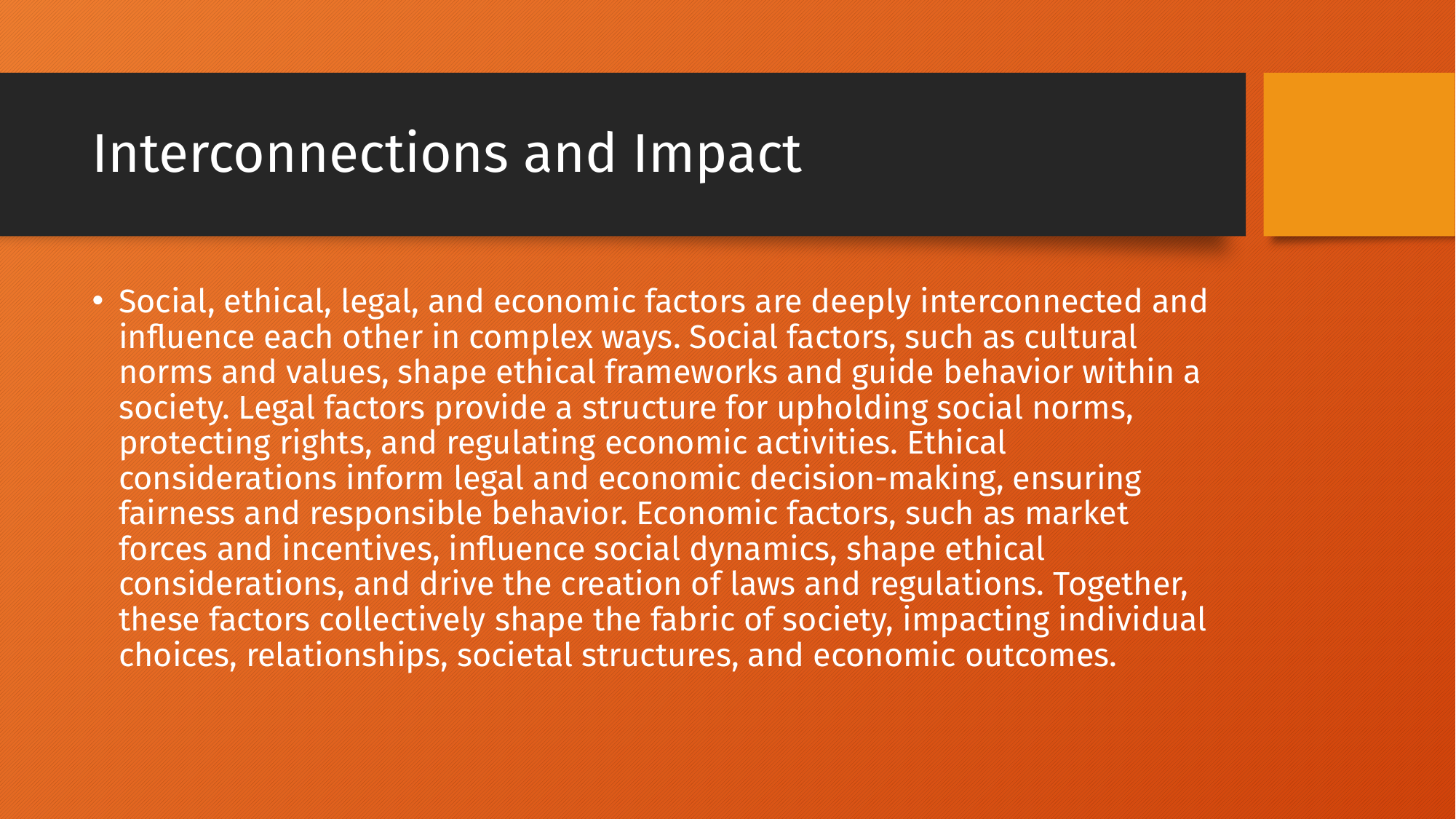

# Interconnections and Impact
Social, ethical, legal, and economic factors are deeply interconnected and influence each other in complex ways. Social factors, such as cultural norms and values, shape ethical frameworks and guide behavior within a society. Legal factors provide a structure for upholding social norms, protecting rights, and regulating economic activities. Ethical considerations inform legal and economic decision-making, ensuring fairness and responsible behavior. Economic factors, such as market forces and incentives, influence social dynamics, shape ethical considerations, and drive the creation of laws and regulations. Together, these factors collectively shape the fabric of society, impacting individual choices, relationships, societal structures, and economic outcomes.